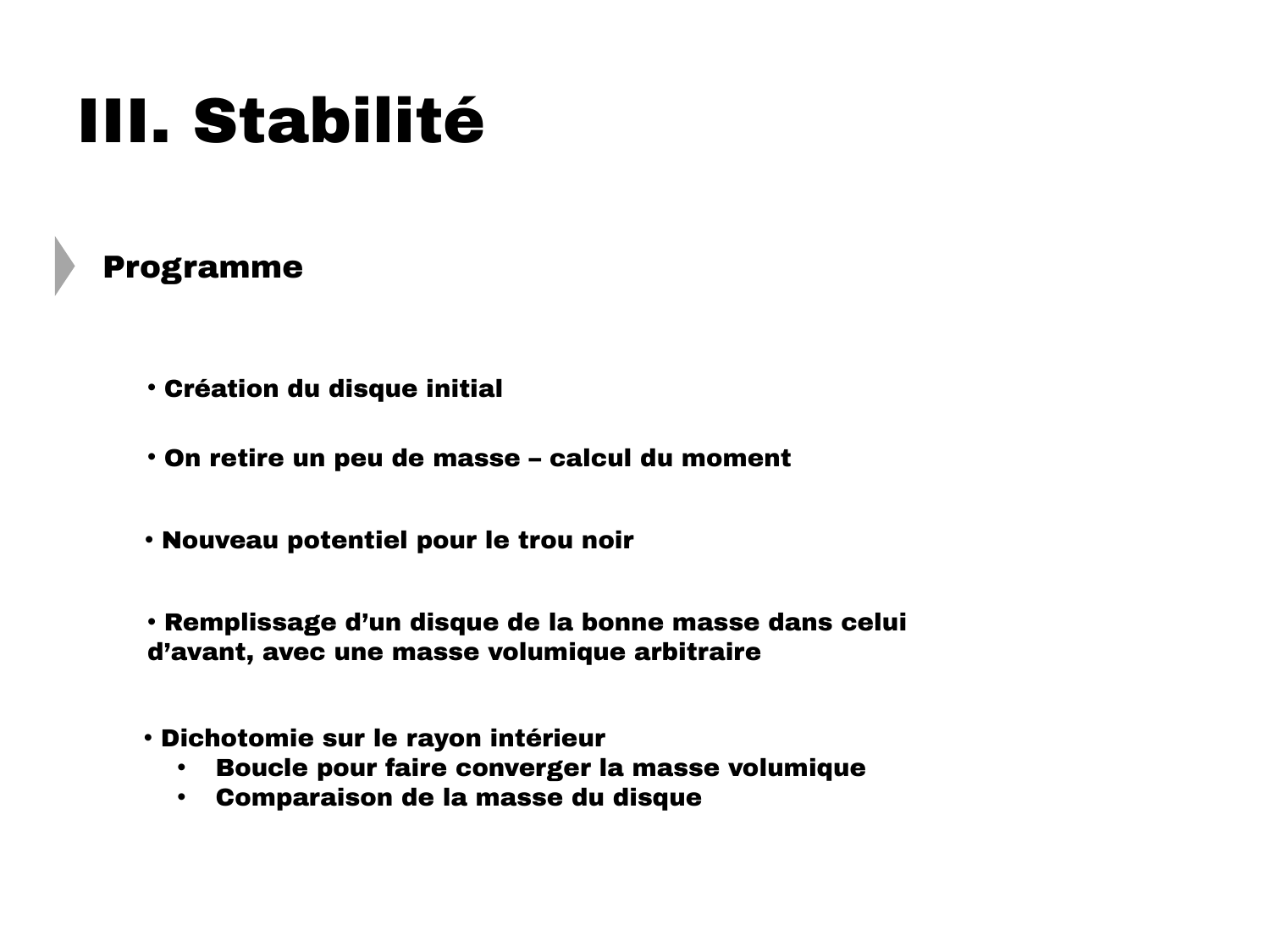

# III. Stabilité
Programme

 Création du disque initial
 On retire un peu de masse – calcul du moment
 Nouveau potentiel pour le trou noir
 Remplissage d’un disque de la bonne masse dans celui d’avant, avec une masse volumique arbitraire
 Dichotomie sur le rayon intérieur
 Boucle pour faire converger la masse volumique
 Comparaison de la masse du disque